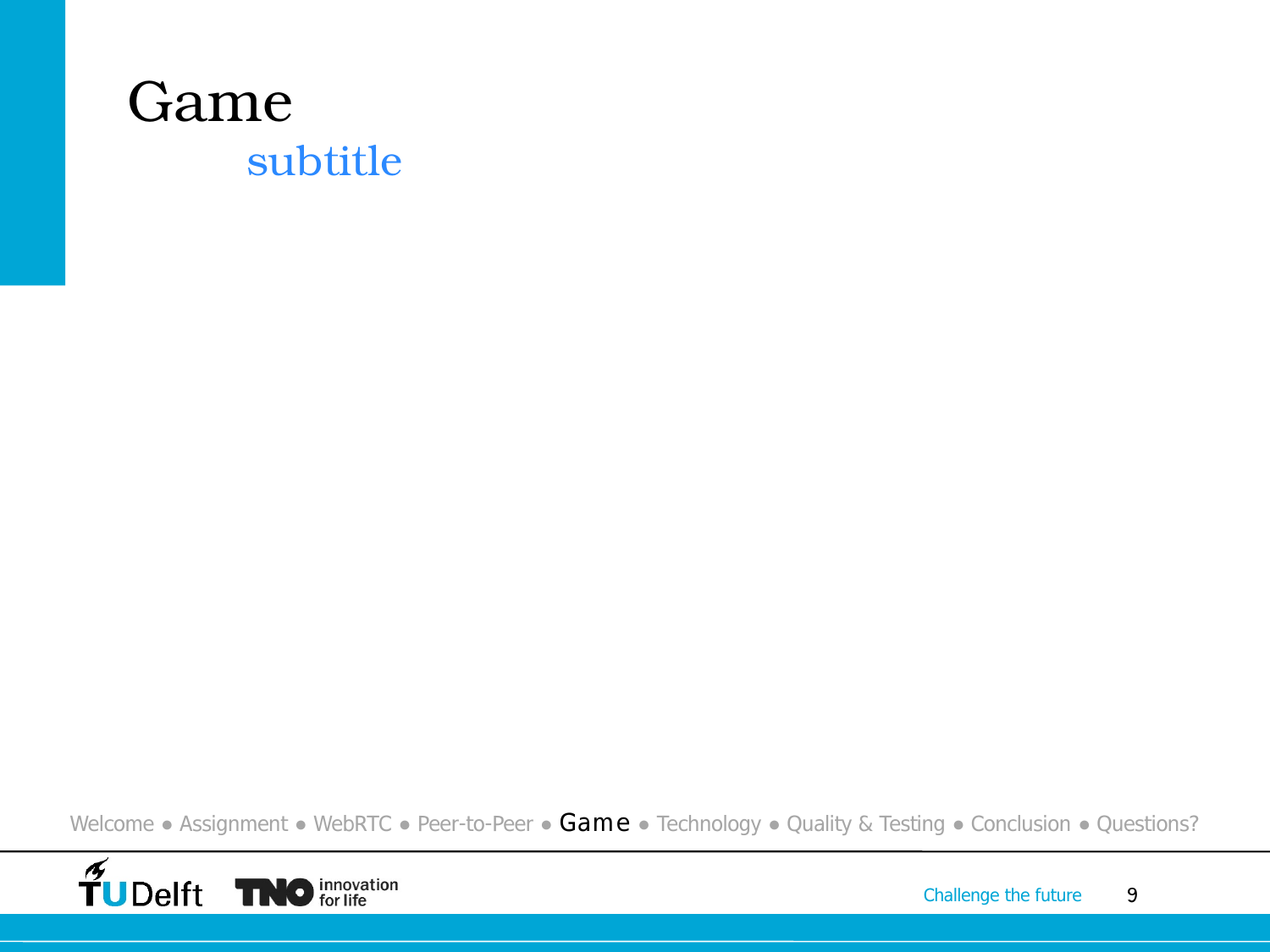

# Game subtitle

Welcome ● Assignment ● WebRTC ● Peer-to-Peer ● Game ● Technology ● Quality & Testing ● Conclusion ● Questions?